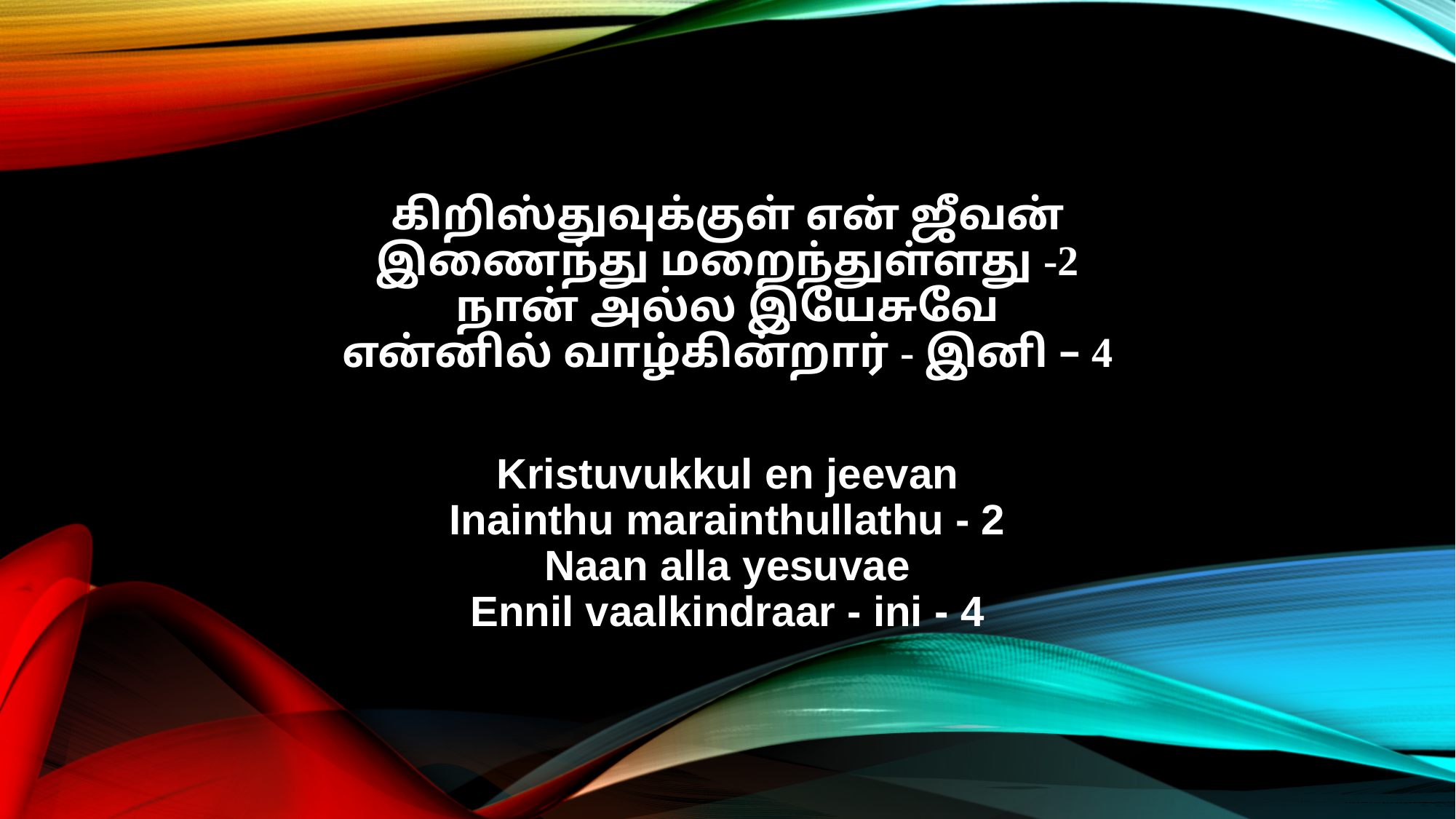

கிறிஸ்துவுக்குள் என் ஜீவன்
இணைந்து மறைந்துள்ளது -2
நான் அல்ல இயேசுவே
என்னில் வாழ்கின்றார் - இனி – 4

Kristuvukkul en jeevan
Inainthu marainthullathu - 2
Naan alla yesuvae
Ennil vaalkindraar - ini - 4